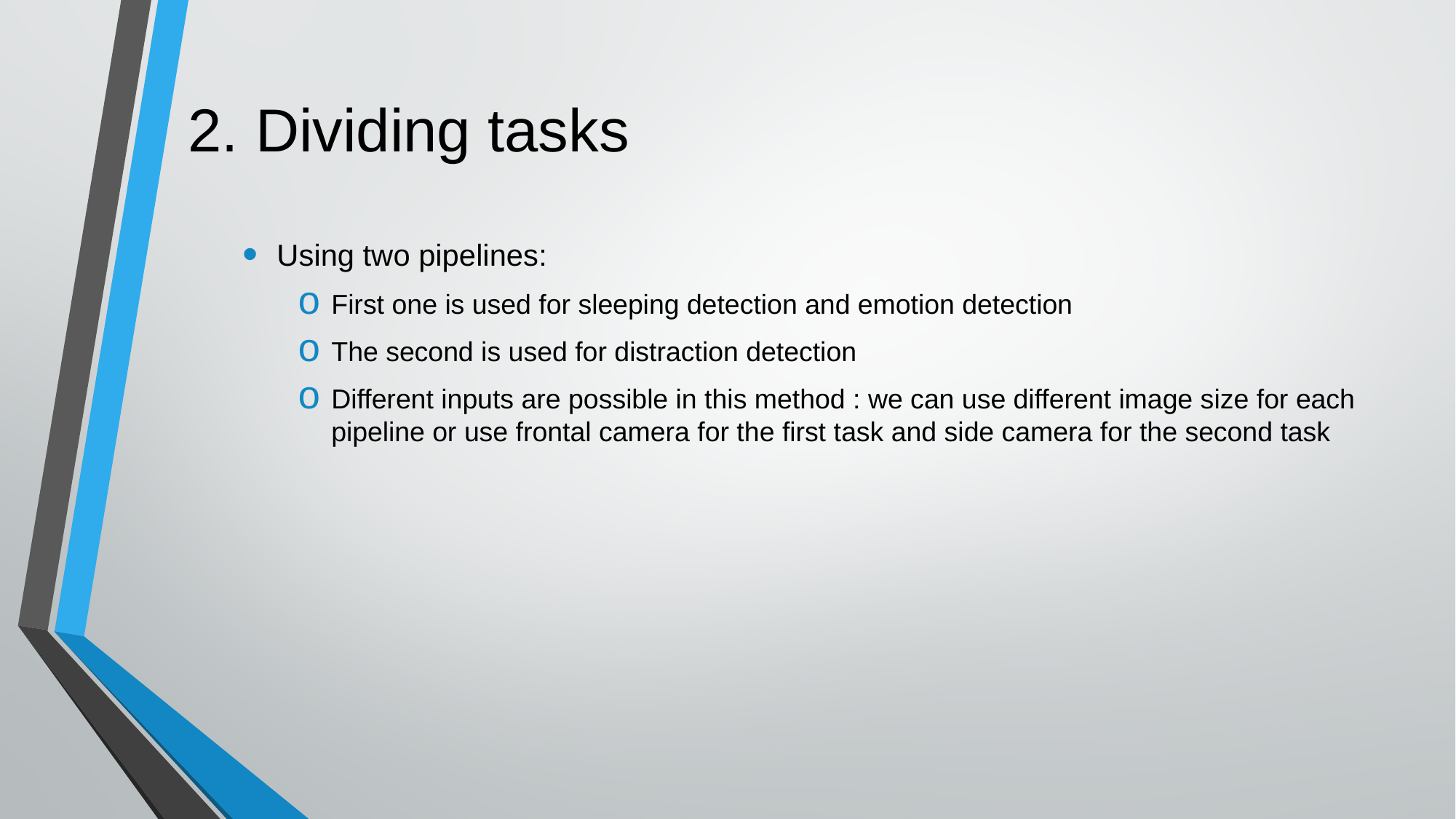

# 2. Dividing tasks
Using two pipelines:
First one is used for sleeping detection and emotion detection
The second is used for distraction detection
Different inputs are possible in this method : we can use different image size for each pipeline or use frontal camera for the first task and side camera for the second task